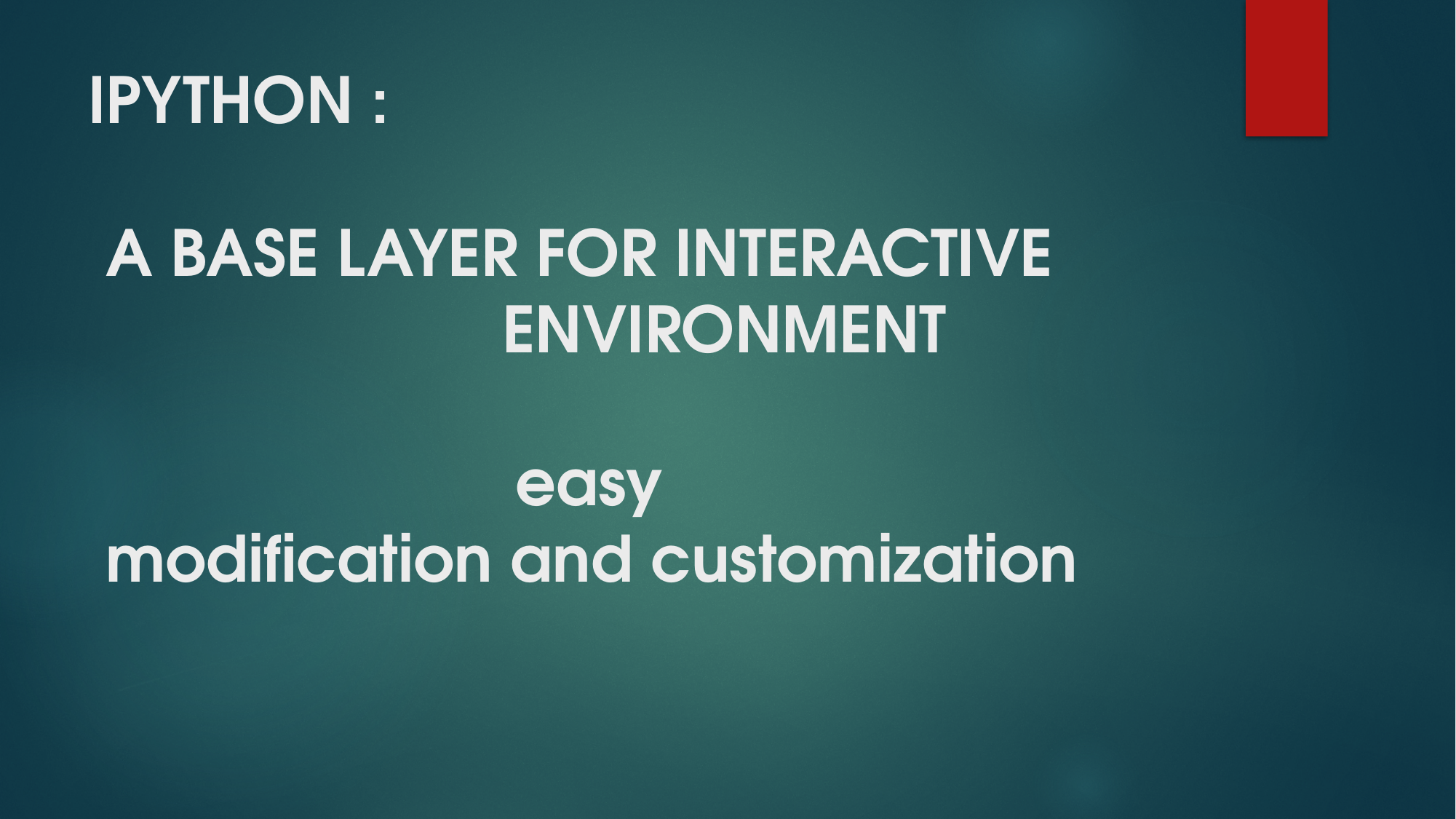

# IPYTHON : A BASE LAYER FOR INTERACTIVE 			           ENVIRONMENT easy modification and customization